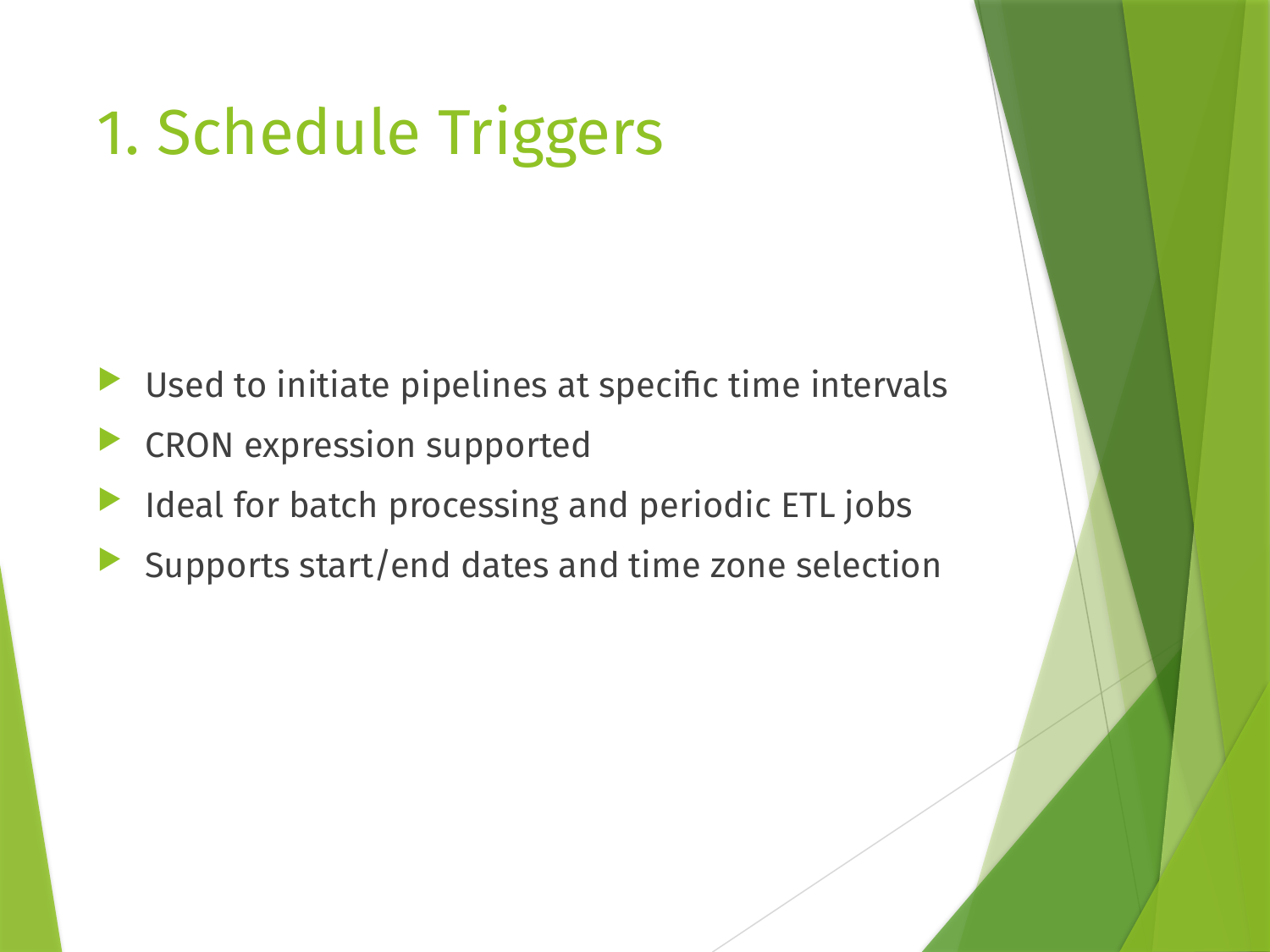

# 1. Schedule Triggers

Used to initiate pipelines at specific time intervals
CRON expression supported
Ideal for batch processing and periodic ETL jobs
Supports start/end dates and time zone selection